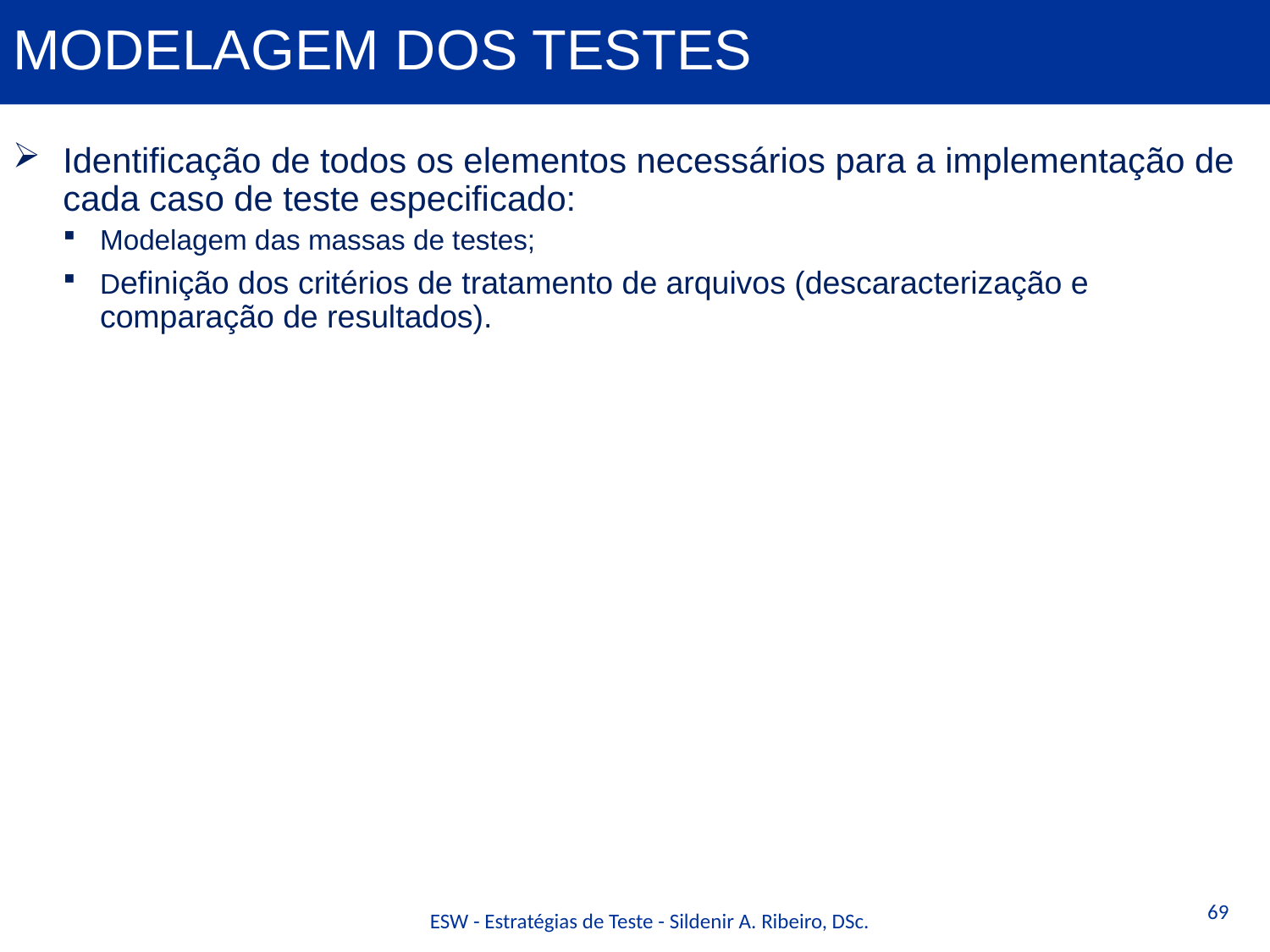

# Modelagem dos Testes
Identificação de todos os elementos necessários para a implementação de cada caso de teste especificado:
Modelagem das massas de testes;
Definição dos critérios de tratamento de arquivos (descaracterização e comparação de resultados).
69
ESW - Estratégias de Teste - Sildenir A. Ribeiro, DSc.